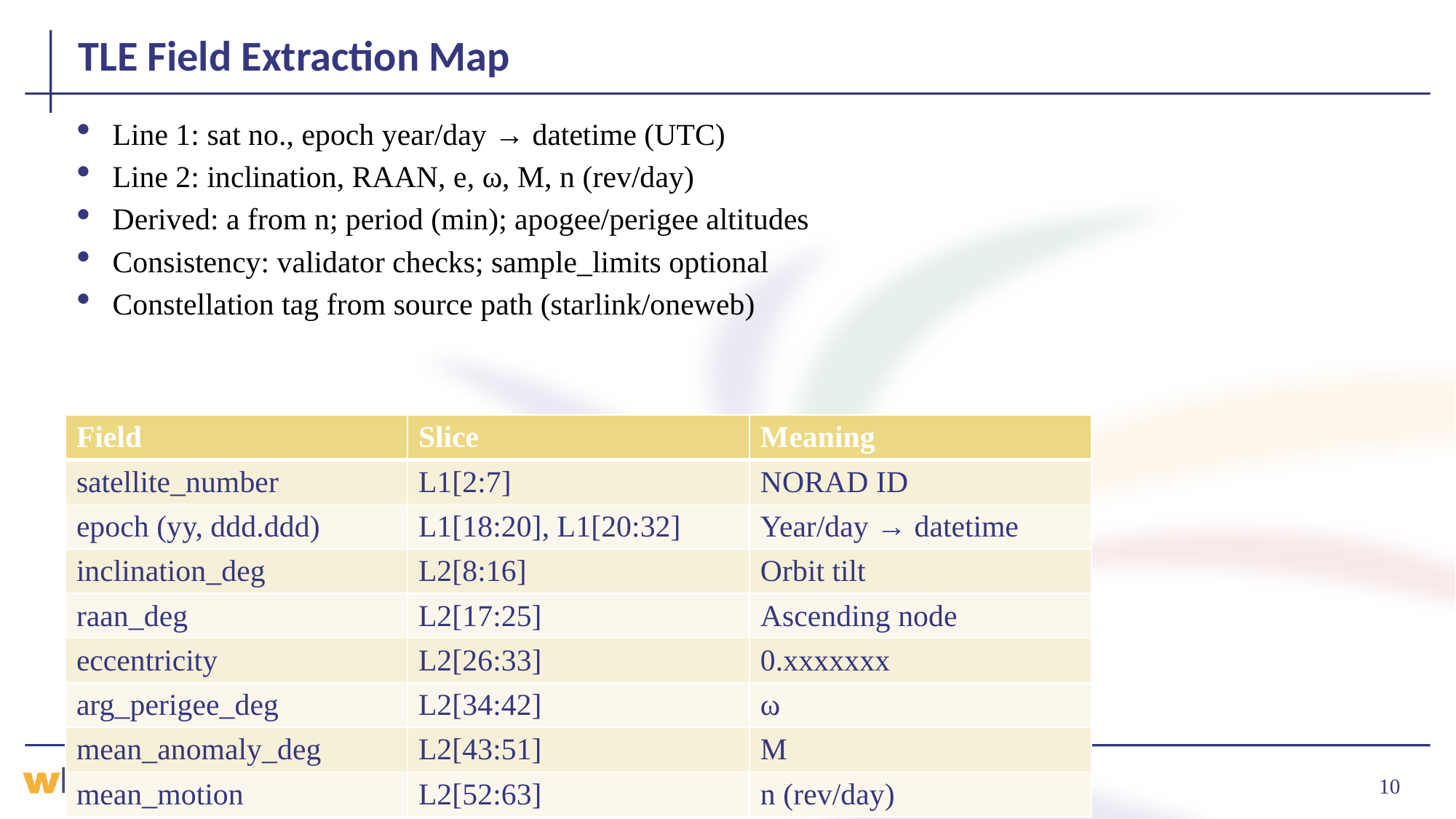

# TLE Field Extraction Map
Line 1: sat no., epoch year/day → datetime (UTC)
Line 2: inclination, RAAN, e, ω, M, n (rev/day)
Derived: a from n; period (min); apogee/perigee altitudes
Consistency: validator checks; sample_limits optional
Constellation tag from source path (starlink/oneweb)
| Field | Slice | Meaning |
| --- | --- | --- |
| satellite\_number | L1[2:7] | NORAD ID |
| epoch (yy, ddd.ddd) | L1[18:20], L1[20:32] | Year/day → datetime |
| inclination\_deg | L2[8:16] | Orbit tilt |
| raan\_deg | L2[17:25] | Ascending node |
| eccentricity | L2[26:33] | 0.xxxxxxx |
| arg\_perigee\_deg | L2[34:42] | ω |
| mean\_anomaly\_deg | L2[43:51] | M |
| mean\_motion | L2[52:63] | n (rev/day) |